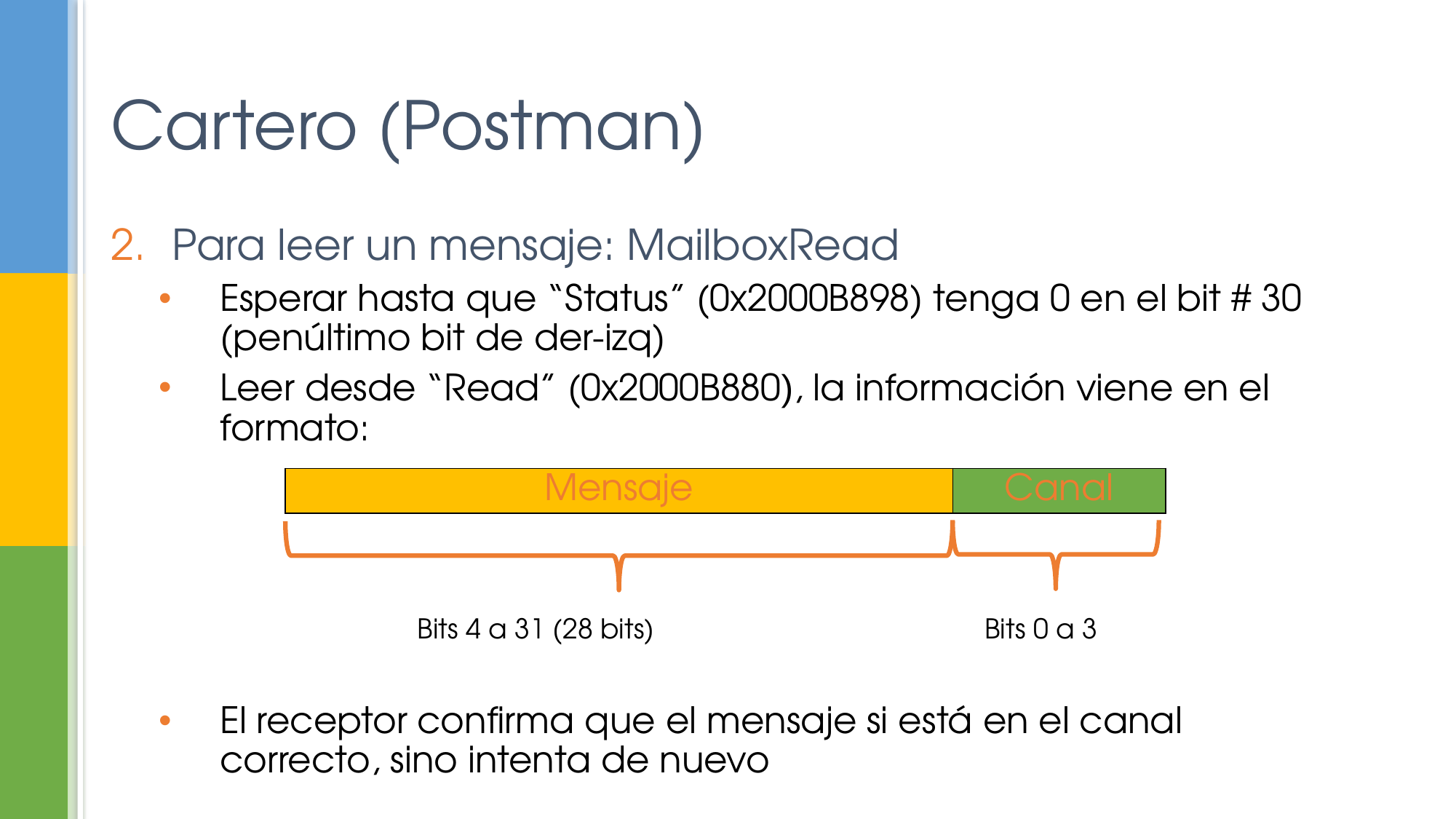

# Cartero (Postman)
Para leer un mensaje: MailboxRead
Esperar hasta que “Status” (0x2000B898) tenga 0 en el bit # 30 (penúltimo bit de der-izq)
Leer desde “Read” (0x2000B880), la información viene en el formato:

El receptor confirma que el mensaje si está en el canal correcto, sino intenta de nuevo

| Mensaje | Canal |
| --- | --- |
Bits 4 a 31 (28 bits)
Bits 0 a 3